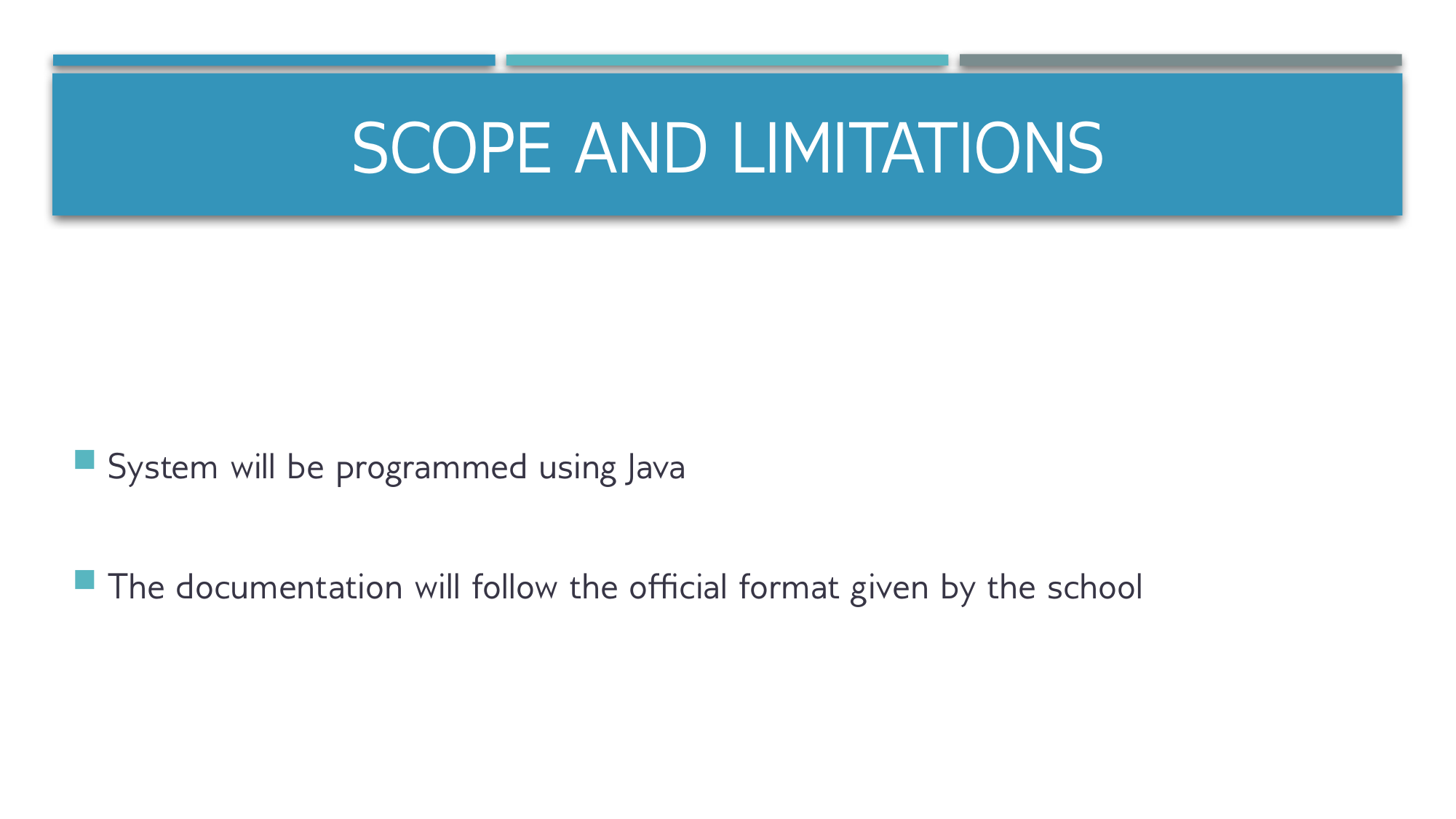

# Scope and Limitations
System will be programmed using Java

The documentation will follow the official format given by the school